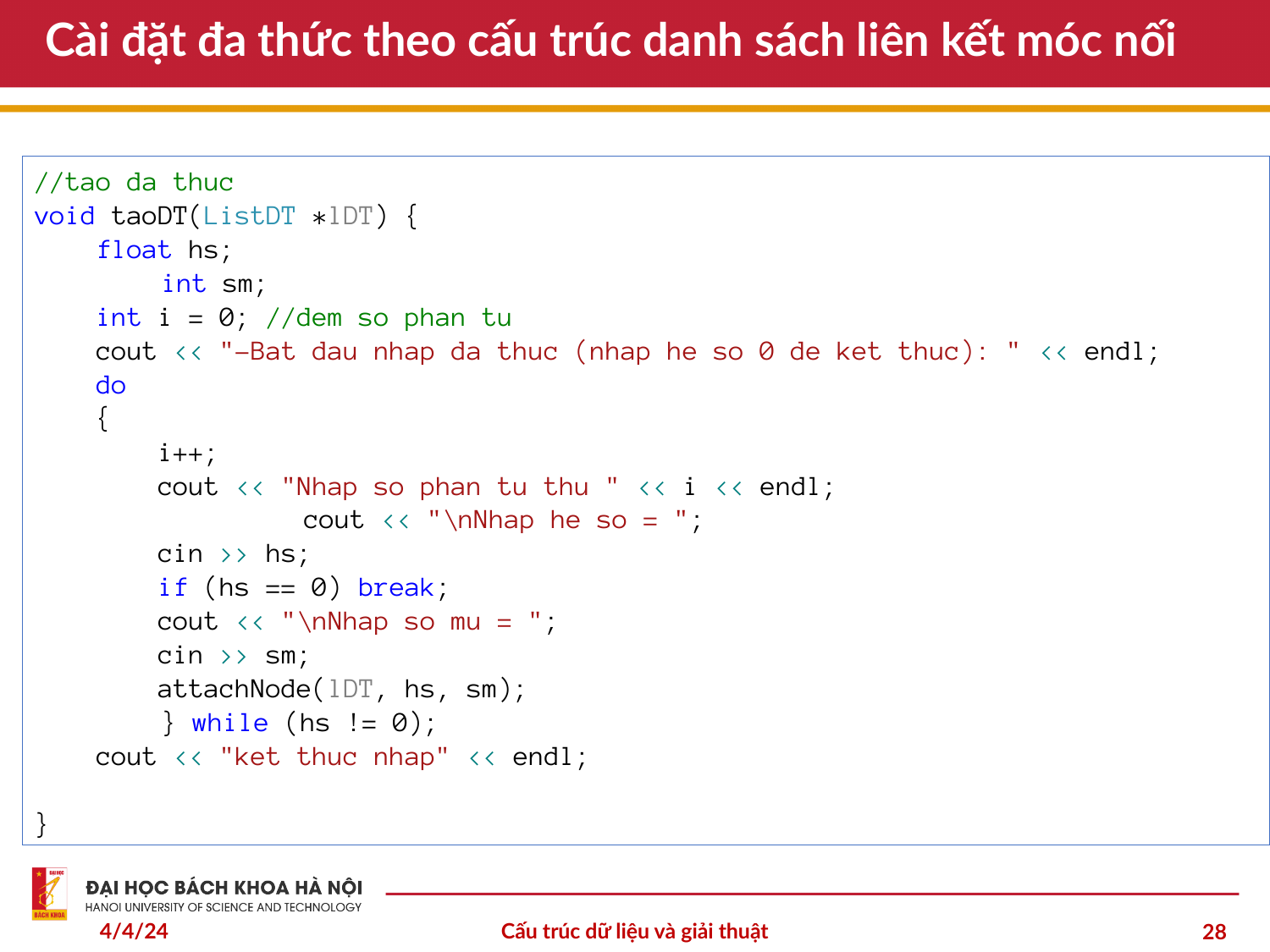

# Cài đặt đa thức theo cấu trúc danh sách liên kết móc nối

//tao da thuc
void taoDT(ListDT *lDT) {
    float hs;
	int sm;
    int i = 0; //dem so phan tu
    cout << "-Bat dau nhap da thuc (nhap he so 0 de ket thuc): " << endl;
    do
    {
        i++;
        cout << "Nhap so phan tu thu " << i << endl;
		 cout << "\nNhap he so = ";
        cin >> hs;
        if (hs == 0) break;
        cout << "\nNhap so mu = ";
        cin >> sm;
        attachNode(lDT, hs, sm);
	} while (hs != 0);
    cout << "ket thuc nhap" << endl;

}
4/4/24
Cấu trúc dữ liệu và giải thuật
28